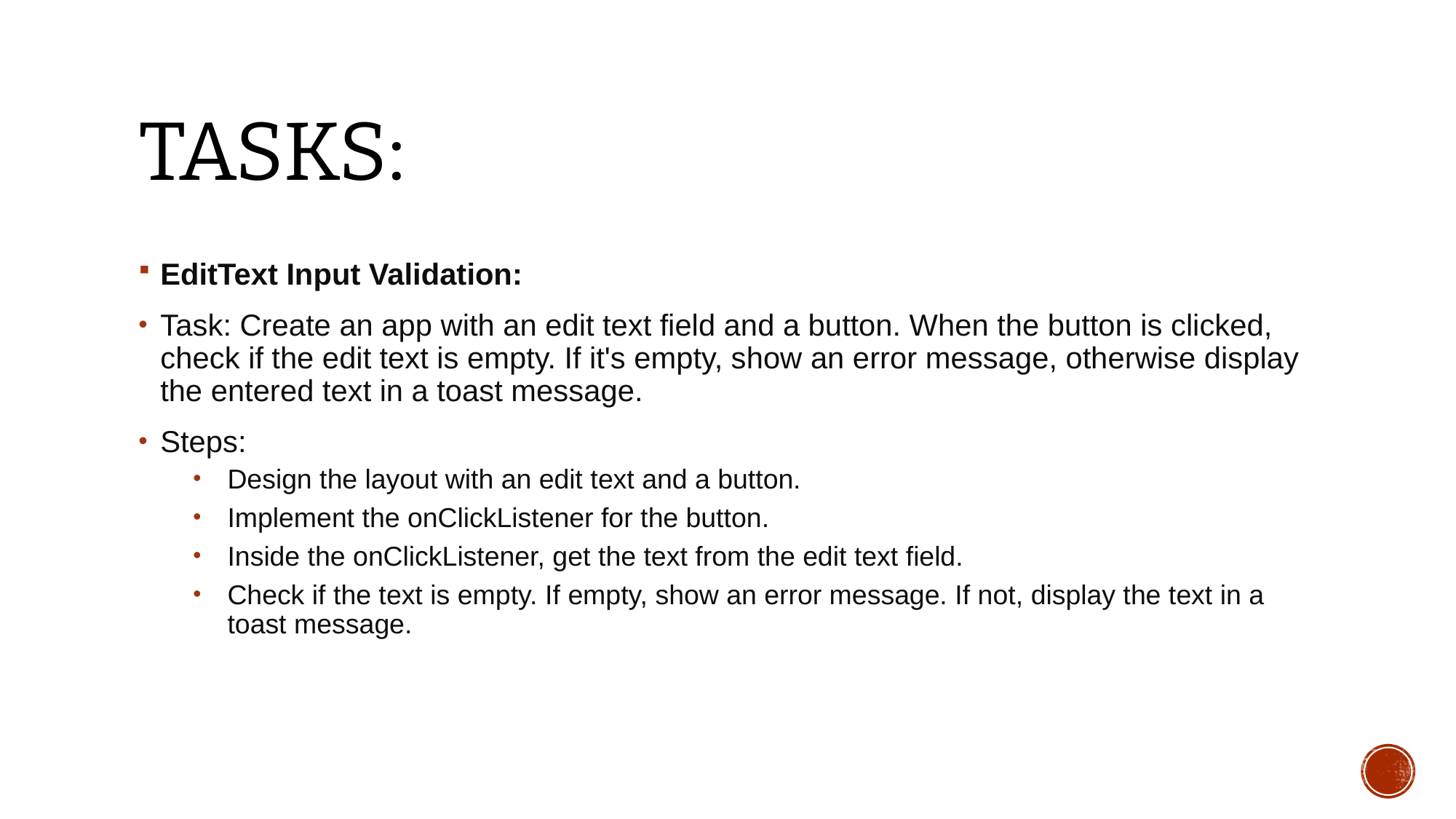

# Tasks:
EditText Input Validation:
Task: Create an app with an edit text field and a button. When the button is clicked, check if the edit text is empty. If it's empty, show an error message, otherwise display the entered text in a toast message.
Steps:
Design the layout with an edit text and a button.
Implement the onClickListener for the button.
Inside the onClickListener, get the text from the edit text field.
Check if the text is empty. If empty, show an error message. If not, display the text in a toast message.